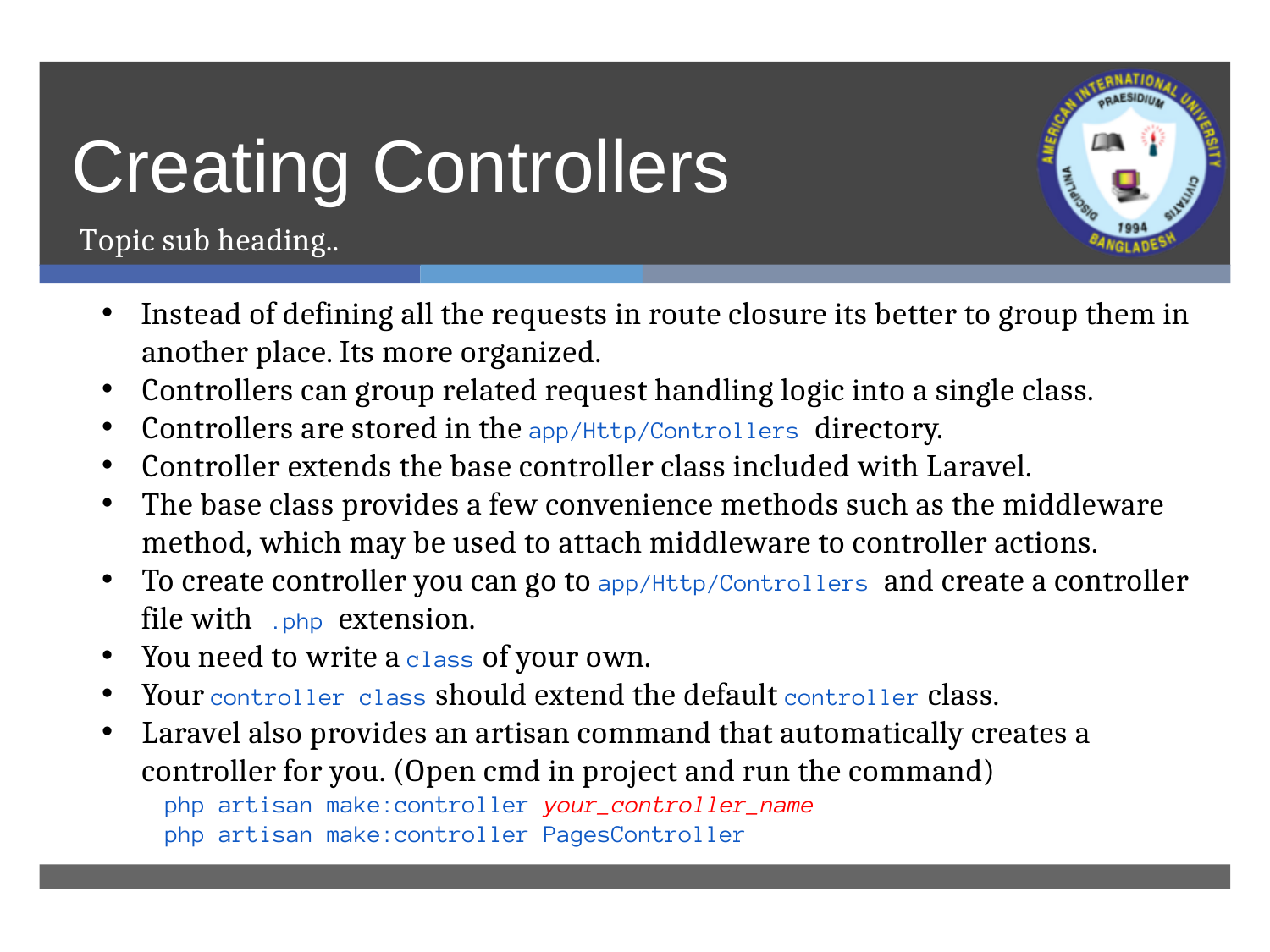

# Creating Controllers
Topic sub heading..
Instead of defining all the requests in route closure its better to group them in another place. Its more organized.
Controllers can group related request handling logic into a single class.
Controllers are stored in the app/Http/Controllers directory.
Controller extends the base controller class included with Laravel.
The base class provides a few convenience methods such as the middleware method, which may be used to attach middleware to controller actions.
To create controller you can go to app/Http/Controllers and create a controller file with .php extension.
You need to write a class of your own.
Your controller class should extend the default controller class.
Laravel also provides an artisan command that automatically creates a controller for you. (Open cmd in project and run the command)
php artisan make:controller your_controller_name
php artisan make:controller PagesController